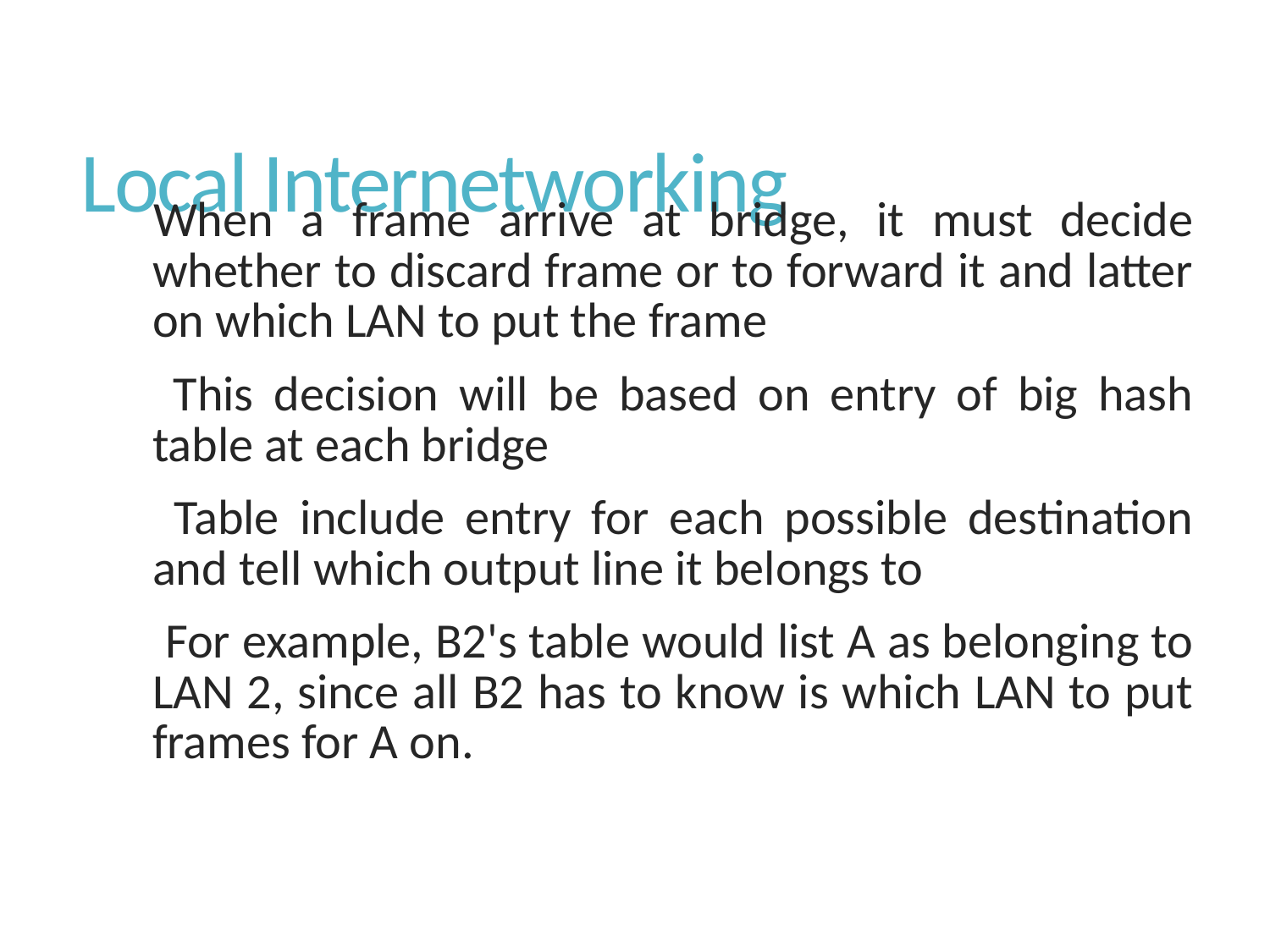

# Local Internetworking
When a frame arrive at bridge, it must decide whether to discard frame or to forward it and latter on which LAN to put the frame
 This decision will be based on entry of big hash table at each bridge
 Table include entry for each possible destination and tell which output line it belongs to
 For example, B2's table would list A as belonging to LAN 2, since all B2 has to know is which LAN to put frames for A on.